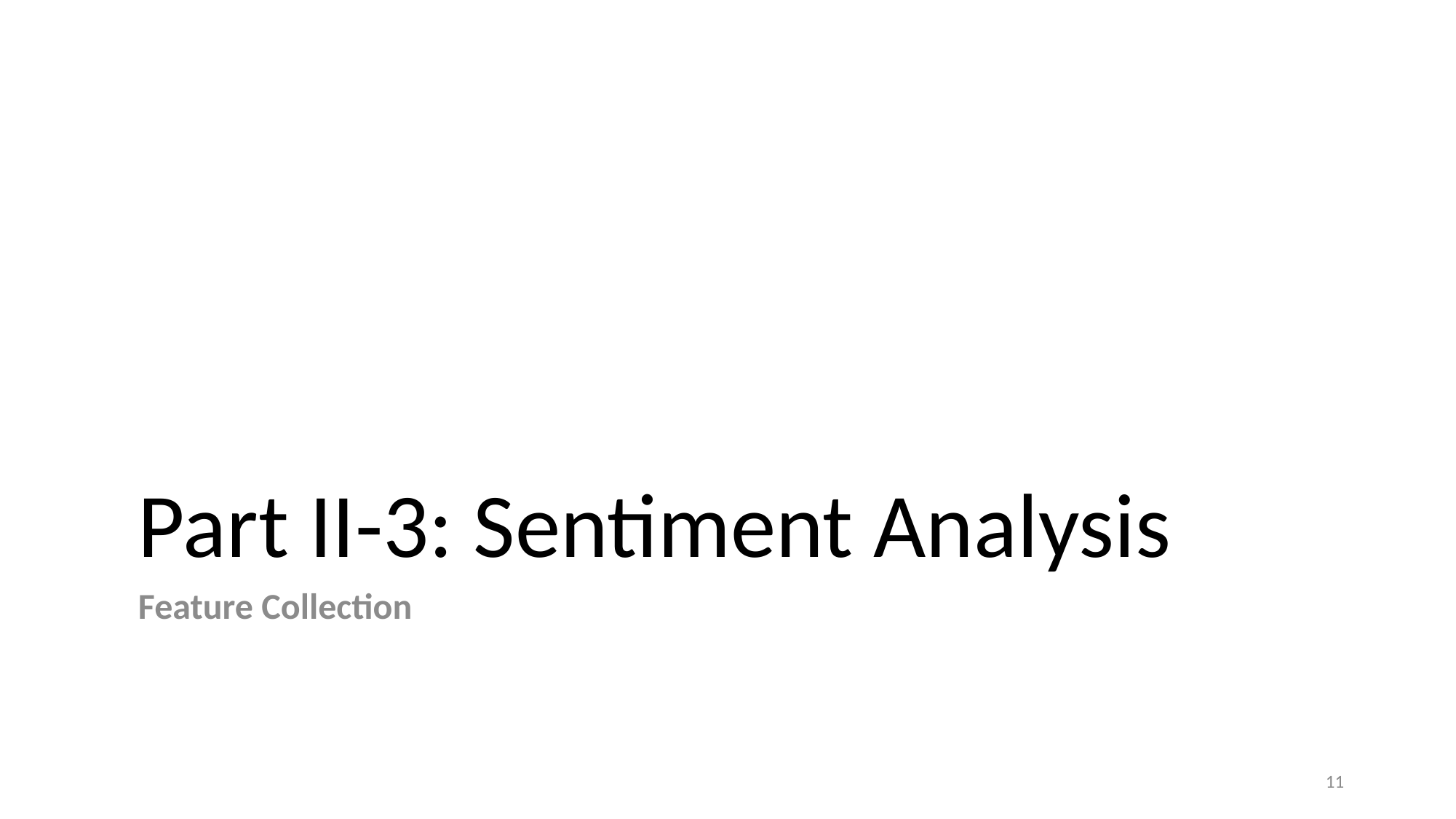

# Part II-3: Sentiment Analysis
Feature Collection
11